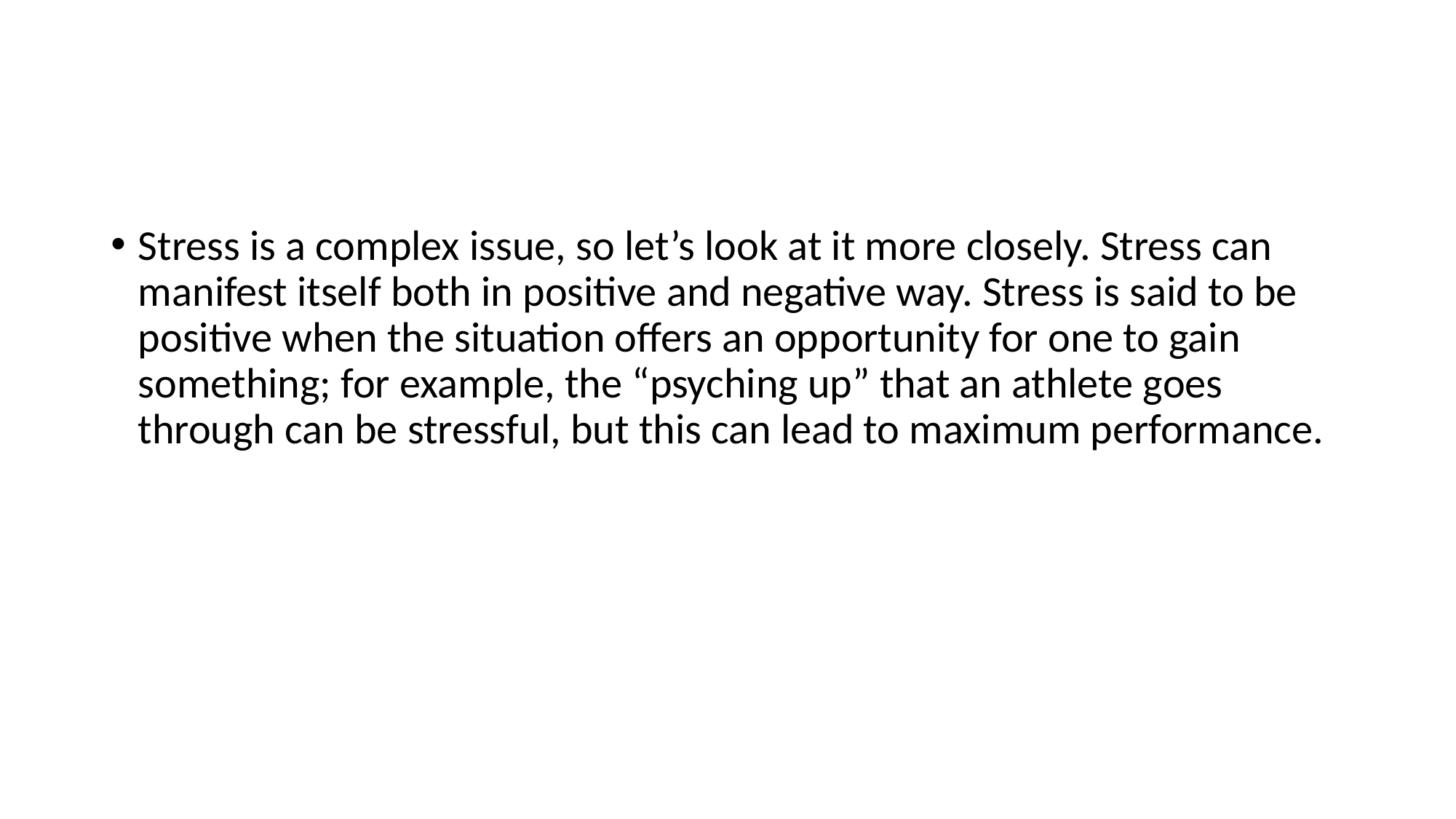

Stress is a complex issue, so let’s look at it more closely. Stress can manifest itself both in positive and negative way. Stress is said to be positive when the situation offers an opportunity for one to gain something; for example, the “psyching up” that an athlete goes through can be stressful, but this can lead to maximum performance.